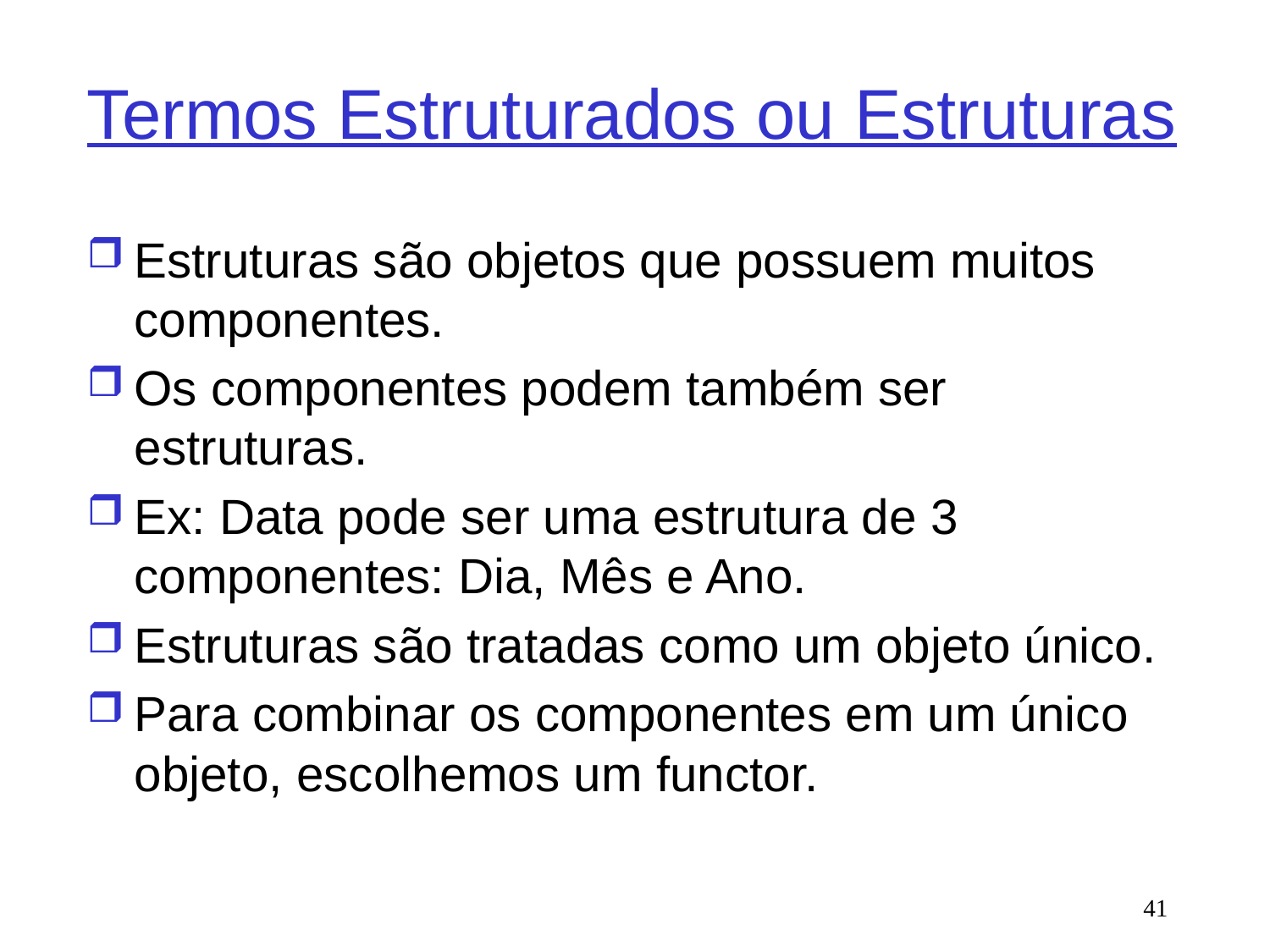

# Termos Estruturados ou Estruturas
Estruturas são objetos que possuem muitos componentes.
Os componentes podem também ser estruturas.
Ex: Data pode ser uma estrutura de 3 componentes: Dia, Mês e Ano.
Estruturas são tratadas como um objeto único.
Para combinar os componentes em um único objeto, escolhemos um functor.